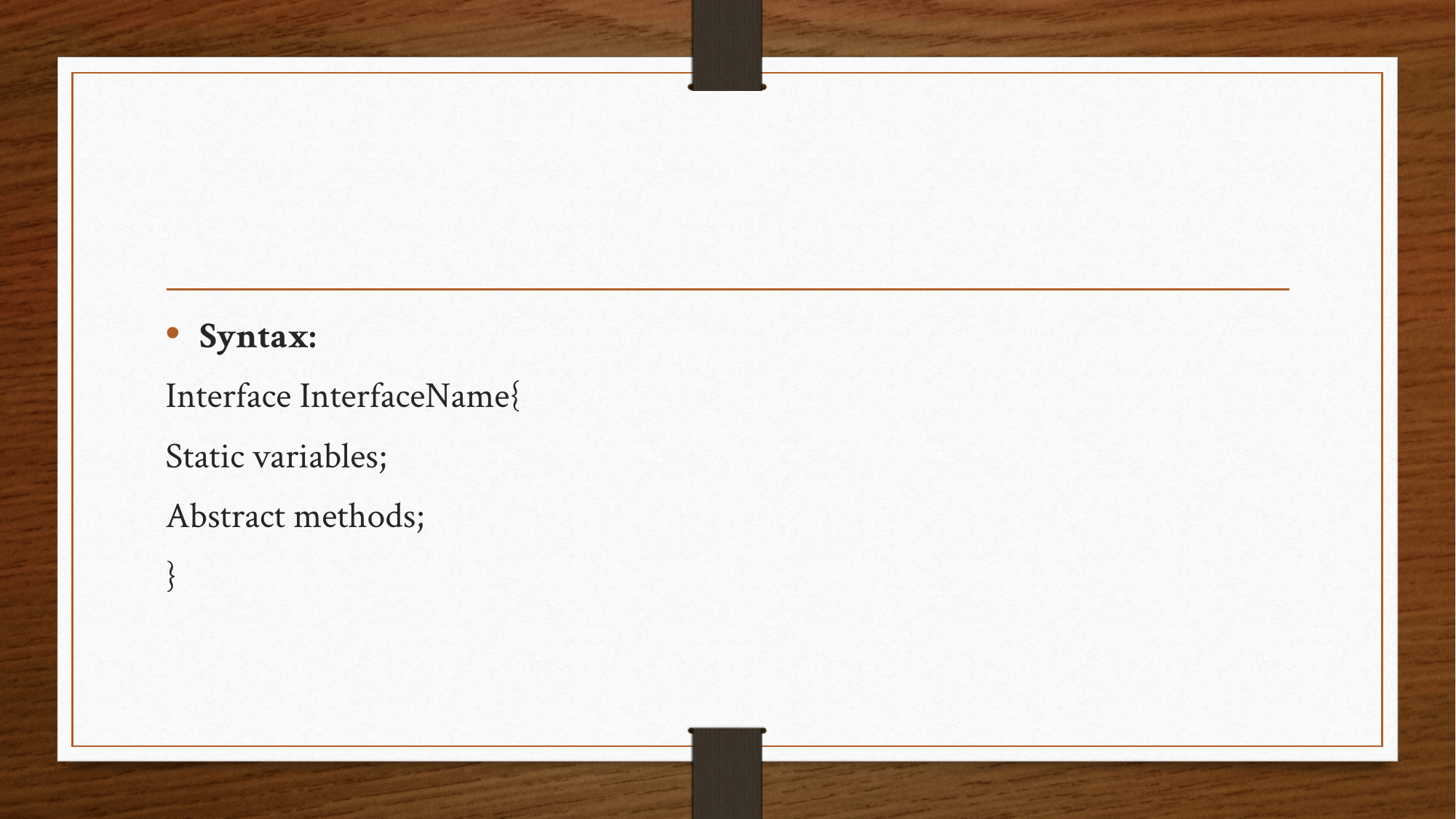

Syntax:
Interface InterfaceName{
Static variables;
Abstract methods;
}